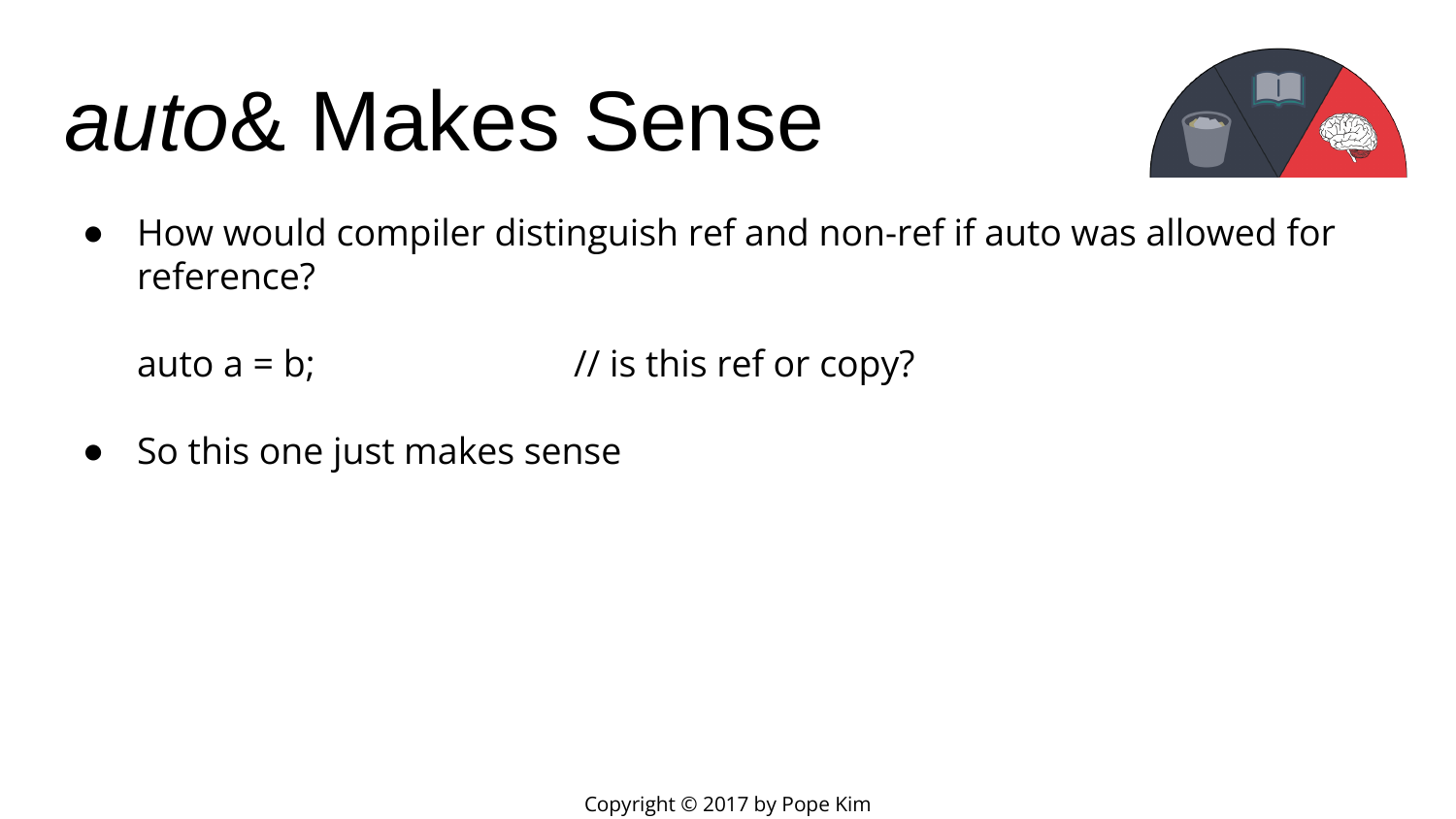

# auto& Makes Sense
How would compiler distinguish ref and non-ref if auto was allowed for reference?
auto a = b;		// is this ref or copy?
So this one just makes sense